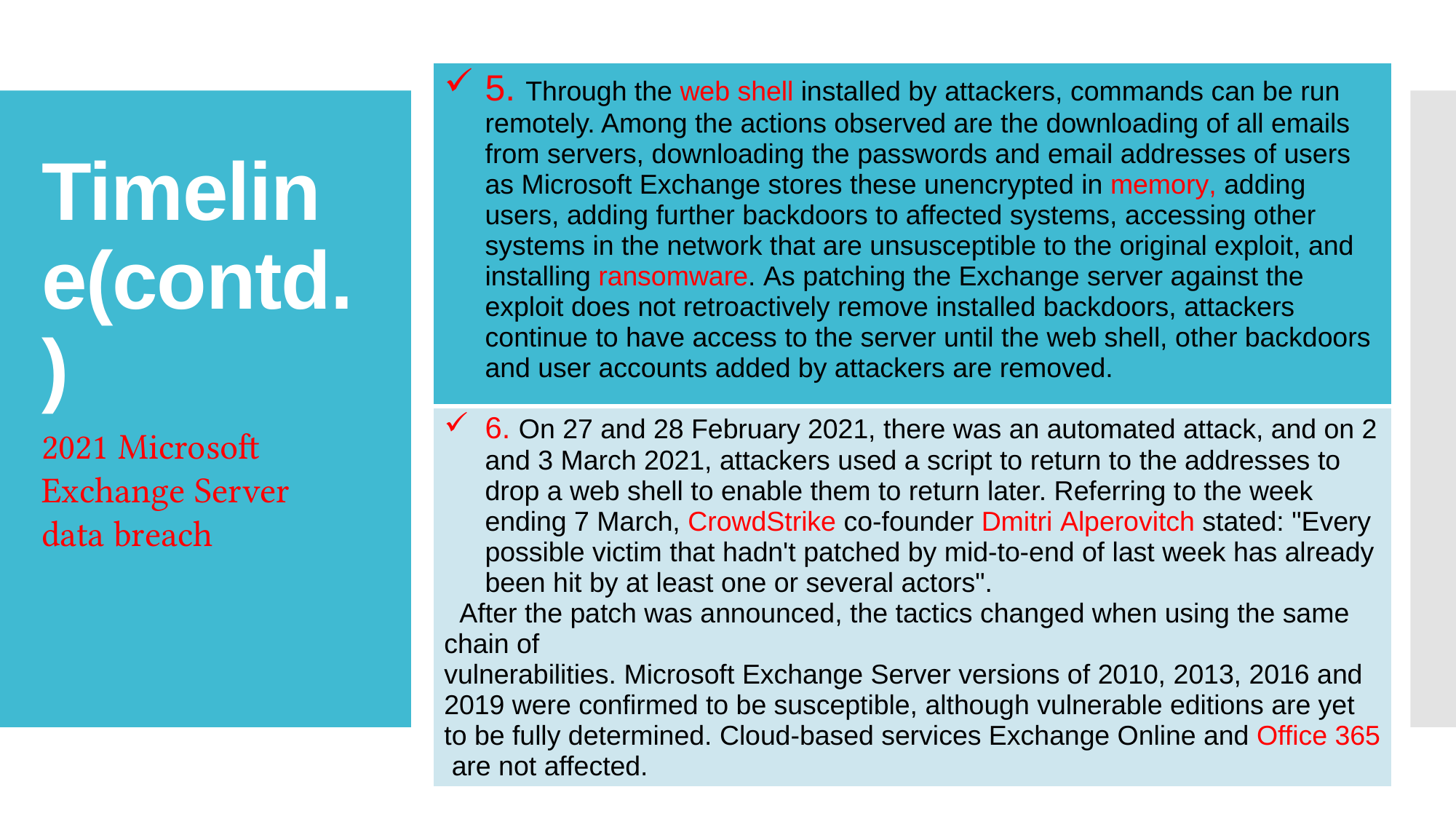

| 5. Through the web shell installed by attackers, commands can be run remotely. Among the actions observed are the downloading of all emails from servers, downloading the passwords and email addresses of users as Microsoft Exchange stores these unencrypted in memory, adding users, adding further backdoors to affected systems, accessing other systems in the network that are unsusceptible to the original exploit, and installing ransomware. As patching the Exchange server against the exploit does not retroactively remove installed backdoors, attackers continue to have access to the server until the web shell, other backdoors and user accounts added by attackers are removed. |
| --- |
| 6. On 27 and 28 February 2021, there was an automated attack, and on 2 and 3 March 2021, attackers used a script to return to the addresses to drop a web shell to enable them to return later. Referring to the week ending 7 March, CrowdStrike co-founder Dmitri Alperovitch stated: "Every possible victim that hadn't patched by mid-to-end of last week has already been hit by at least one or several actors". After the patch was announced, the tactics changed when using the same chain of vulnerabilities. Microsoft Exchange Server versions of 2010, 2013, 2016 and 2019 were confirmed to be susceptible, although vulnerable editions are yet to be fully determined. Cloud-based services Exchange Online and Office 365 are not affected. |
# Timeline(contd.)
2021 Microsoft Exchange Server data breach